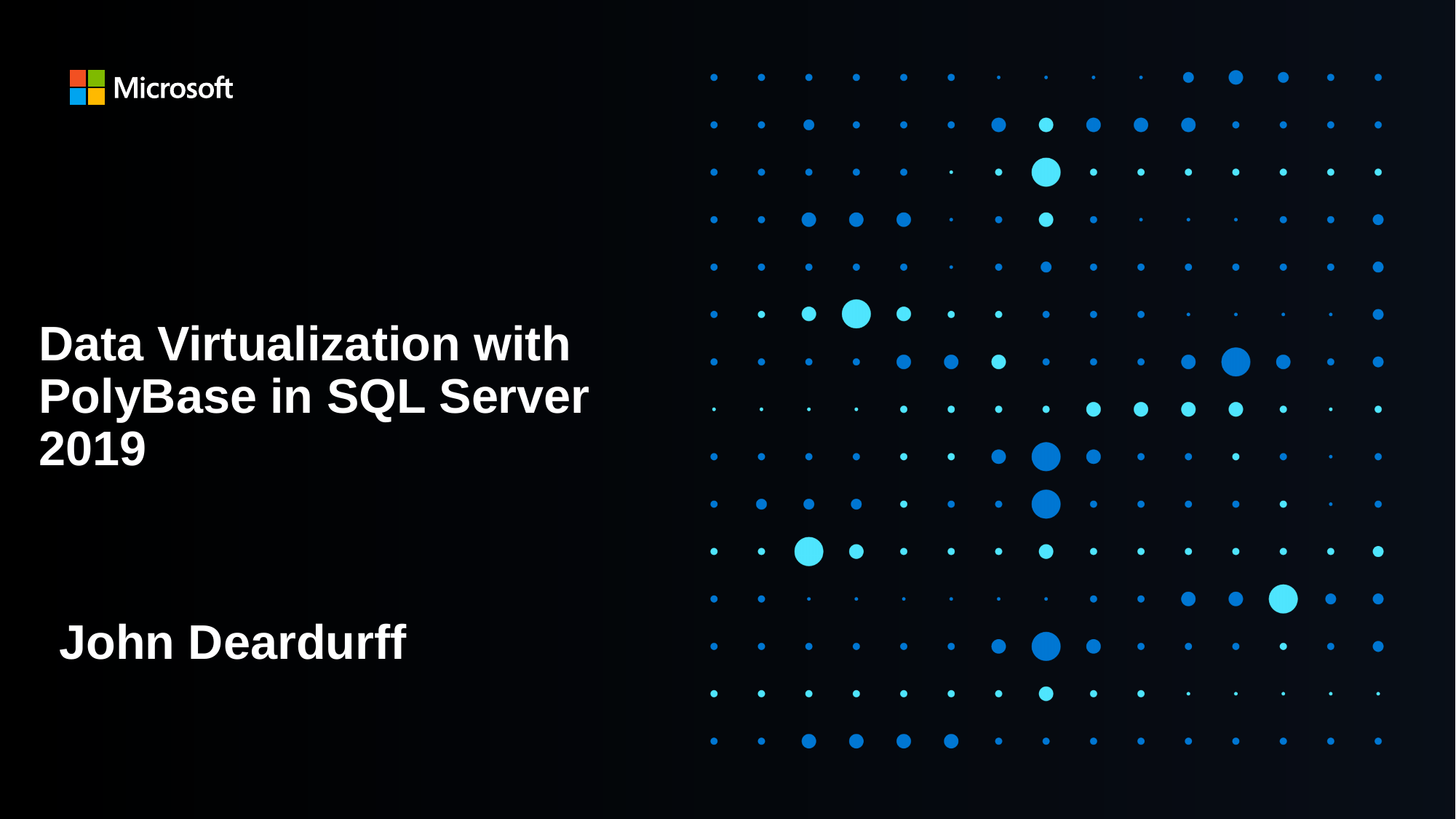

# Data Virtualization with PolyBase in SQL Server 2019
John Deardurff